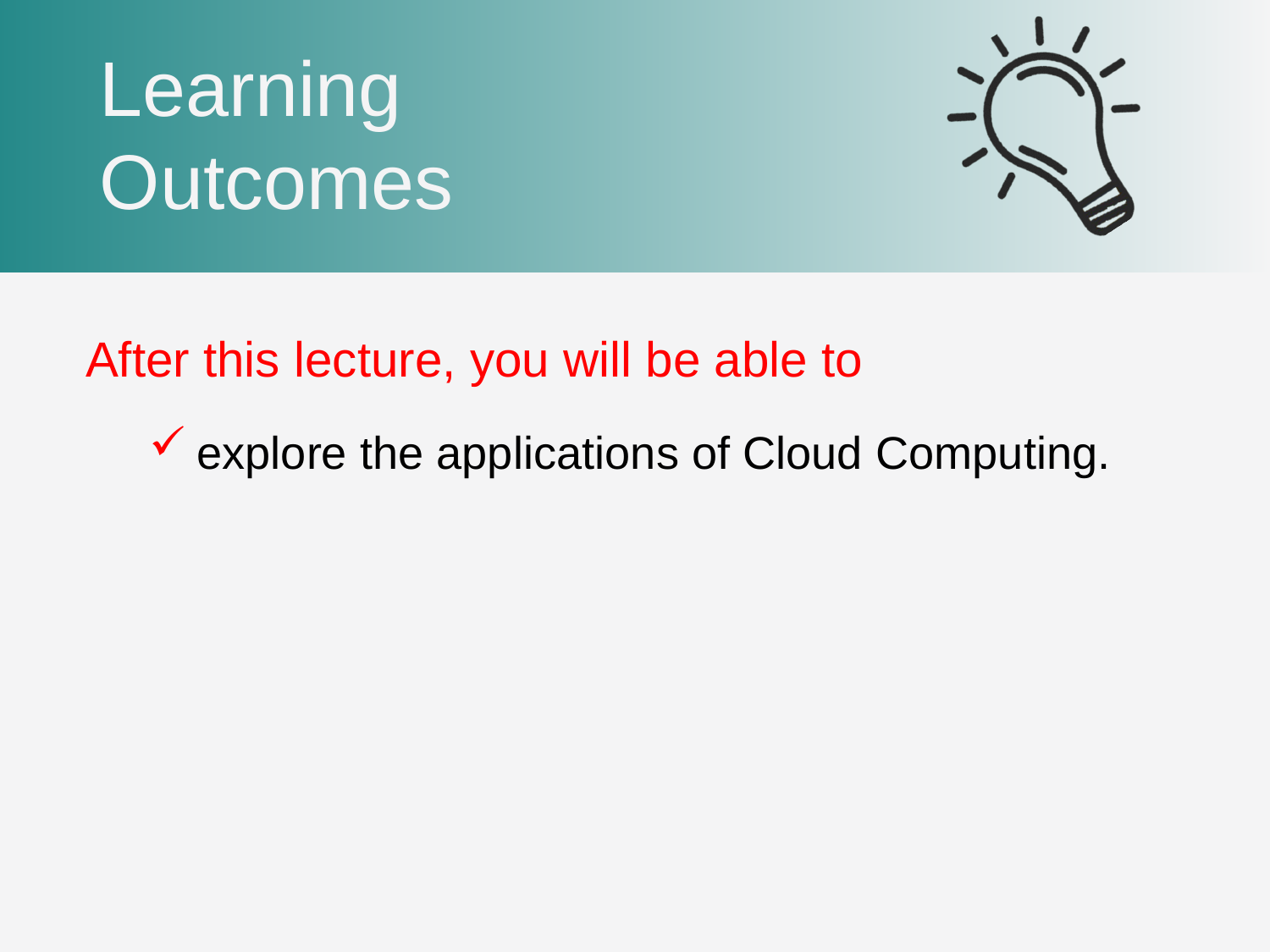

After this lecture, you will be able to
explore the applications of Cloud Computing.